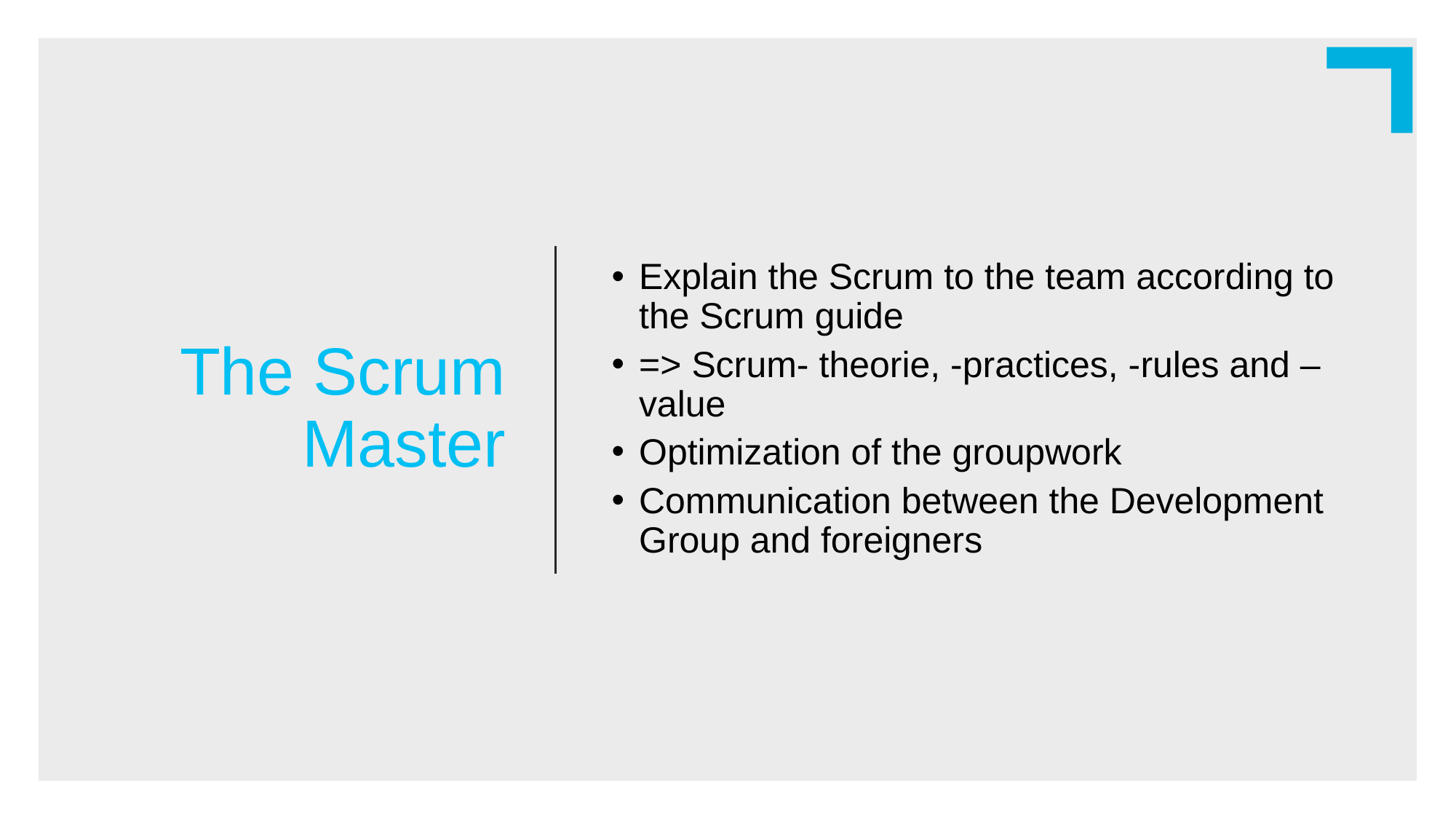

The Scrum Master
Explain the Scrum to the team according to the Scrum guide
=> Scrum- theorie, -practices, -rules and –value
Optimization of the groupwork
Communication between the Development Group and foreigners